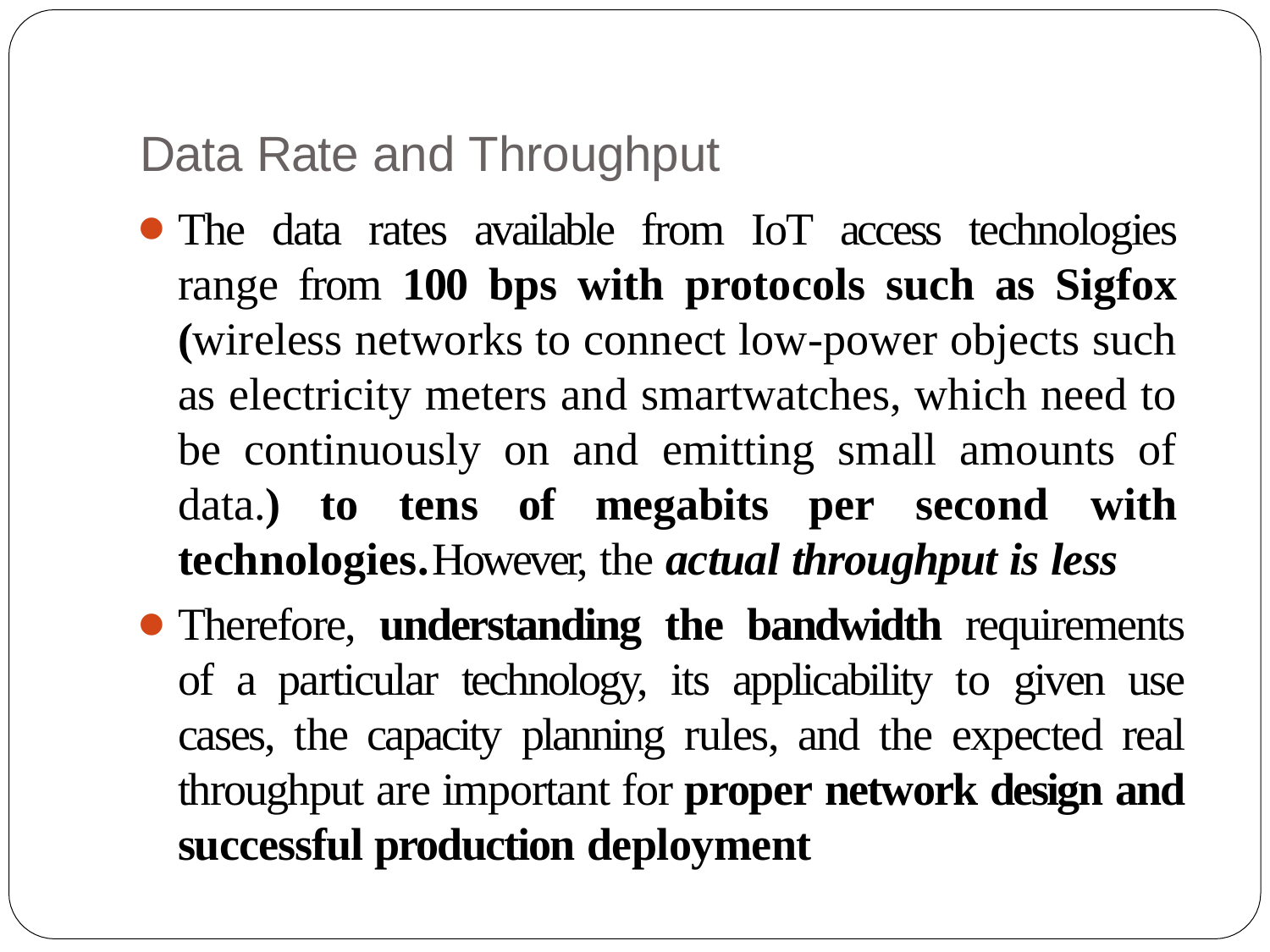

# Data Rate and Throughput
The data rates available from IoT access technologies range from 100 bps with protocols such as Sigfox (wireless networks to connect low-power objects such as electricity meters and smartwatches, which need to be continuously on and emitting small amounts of data.) to tens of megabits per second with technologies.However, the actual throughput is less
Therefore, understanding the bandwidth requirements of a particular technology, its applicability to given use cases, the capacity planning rules, and the expected real throughput are important for proper network design and successful production deployment